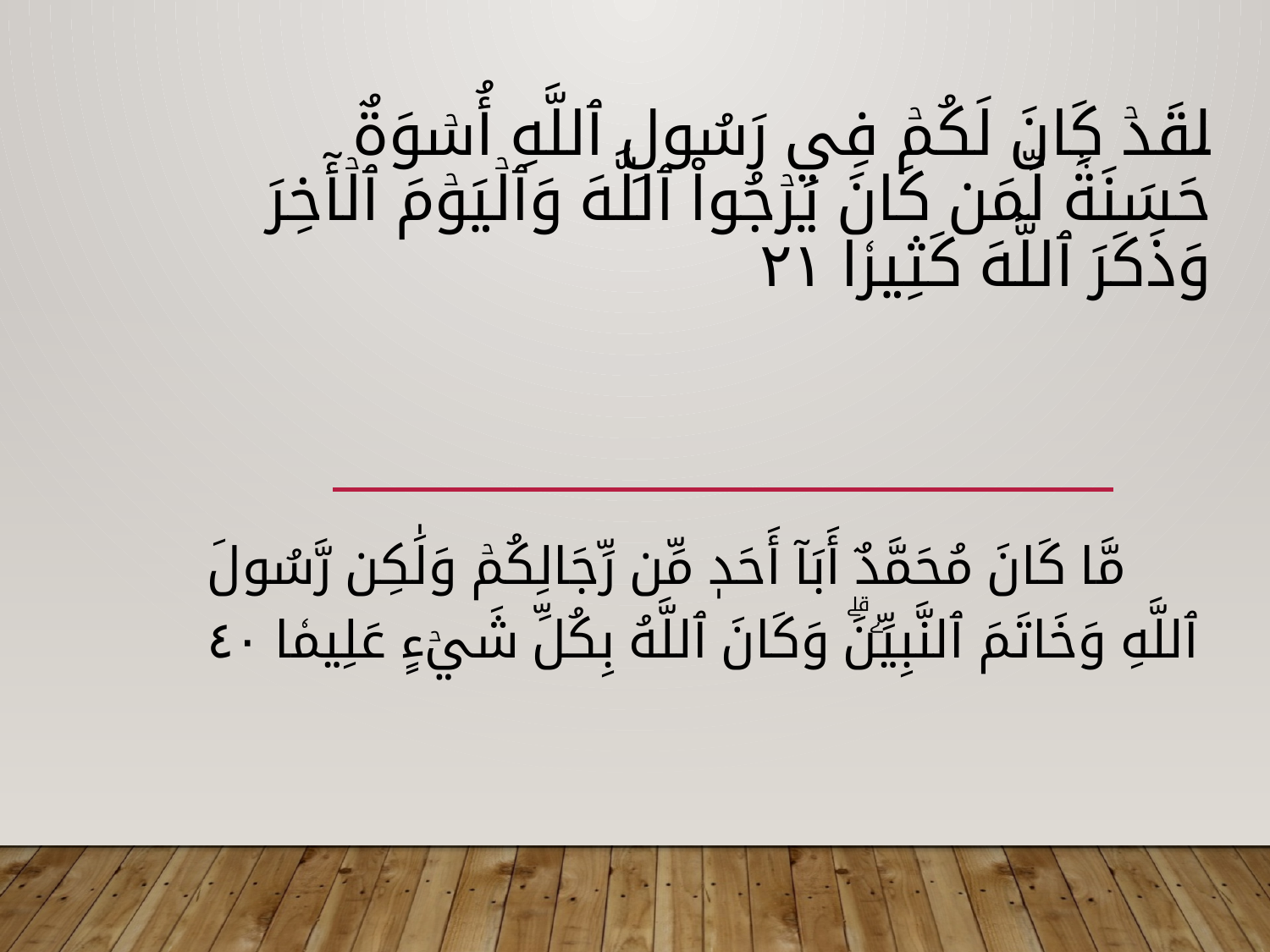

# لقَدۡ كَانَ لَكُمۡ فِي رَسُولِ ٱللَّهِ أُسۡوَةٌ حَسَنَةٞ لِّمَن كَانَ يَرۡجُواْ ٱللَّهَ وَٱلۡيَوۡمَ ٱلۡأٓخِرَ وَذَكَرَ ٱللَّهَ كَثِيرٗا ٢١
مَّا كَانَ مُحَمَّدٌ أَبَآ أَحَدٖ مِّن رِّجَالِكُمۡ وَلَٰكِن رَّسُولَ ٱللَّهِ وَخَاتَمَ ٱلنَّبِيِّ‍ۧنَۗ وَكَانَ ٱللَّهُ بِكُلِّ شَيۡءٍ عَلِيمٗا ٤٠